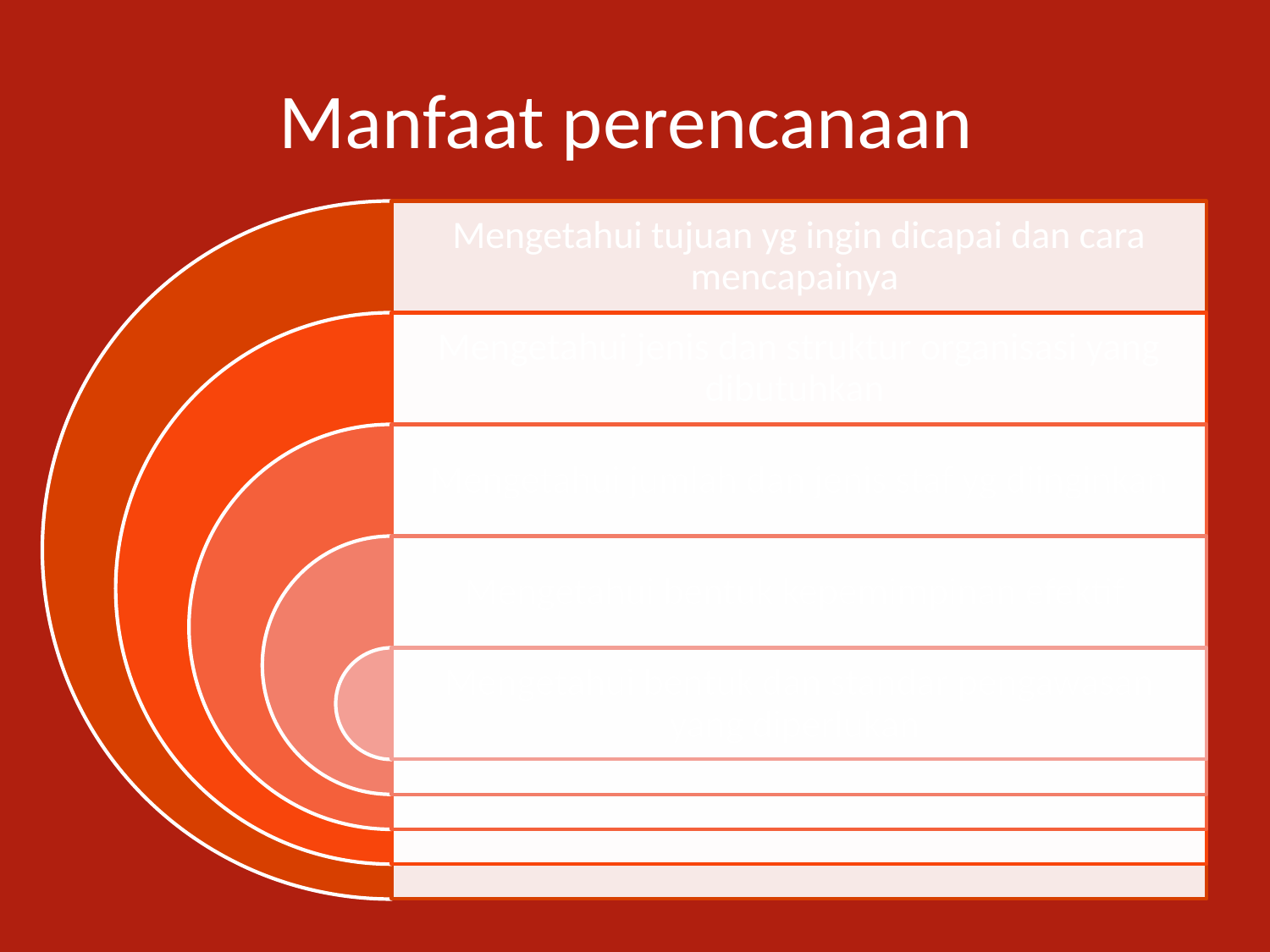

# Manfaat perencanaan
Mengetahui tujuan yg ingin dicapai dan cara mencapainya
Mengetahui jenis dan struktur organisasi yang dibutuhkan
Mengetahui jumlah dan jenis staf yg diinginkan
Mengetahui bentuk kepemimpinan efektif
Mengetahui bentuk dan standar pengawasan yang diperlukan